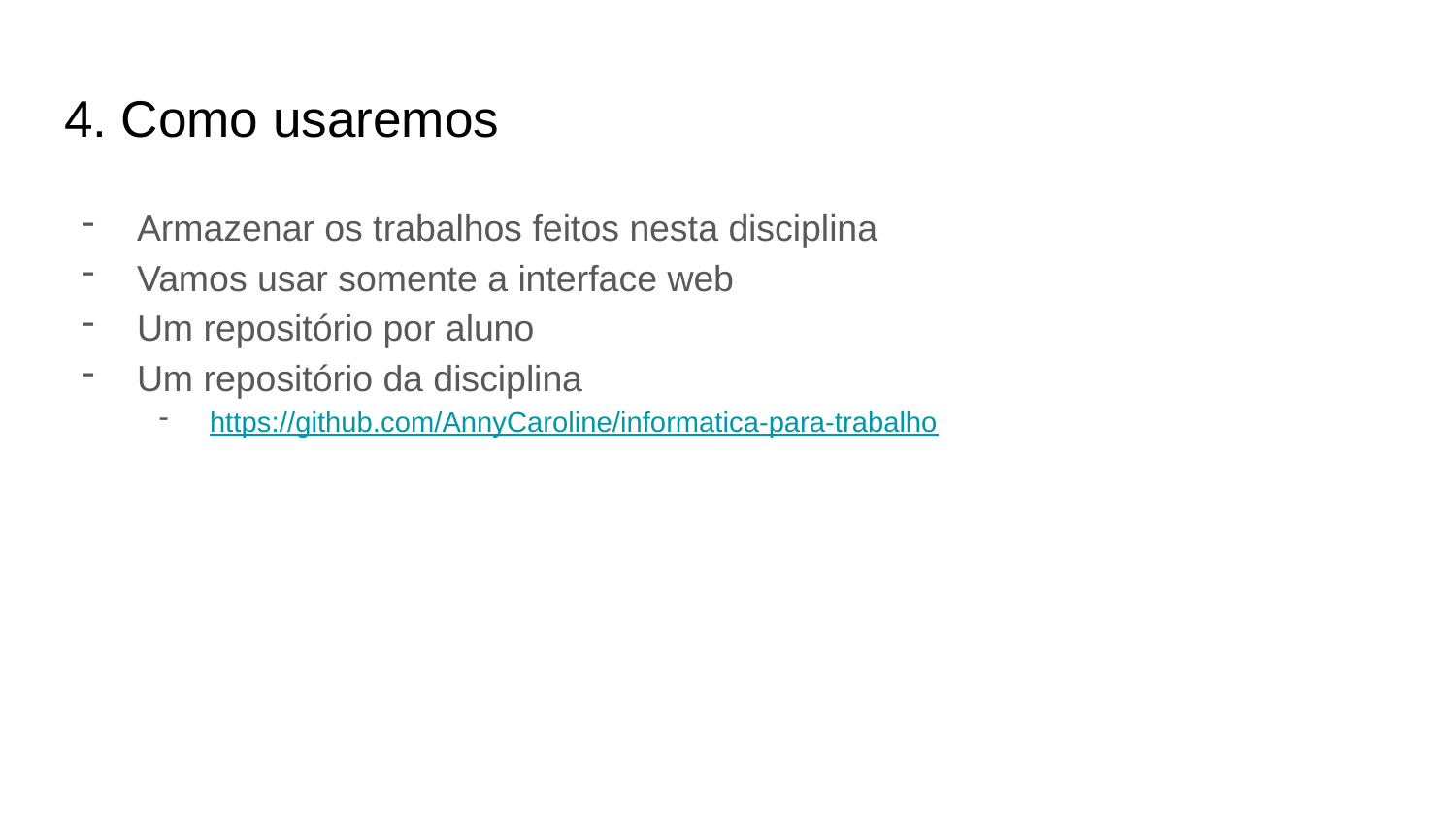

# 4. Como usaremos
Armazenar os trabalhos feitos nesta disciplina
Vamos usar somente a interface web
Um repositório por aluno
Um repositório da disciplina
https://github.com/AnnyCaroline/informatica-para-trabalho